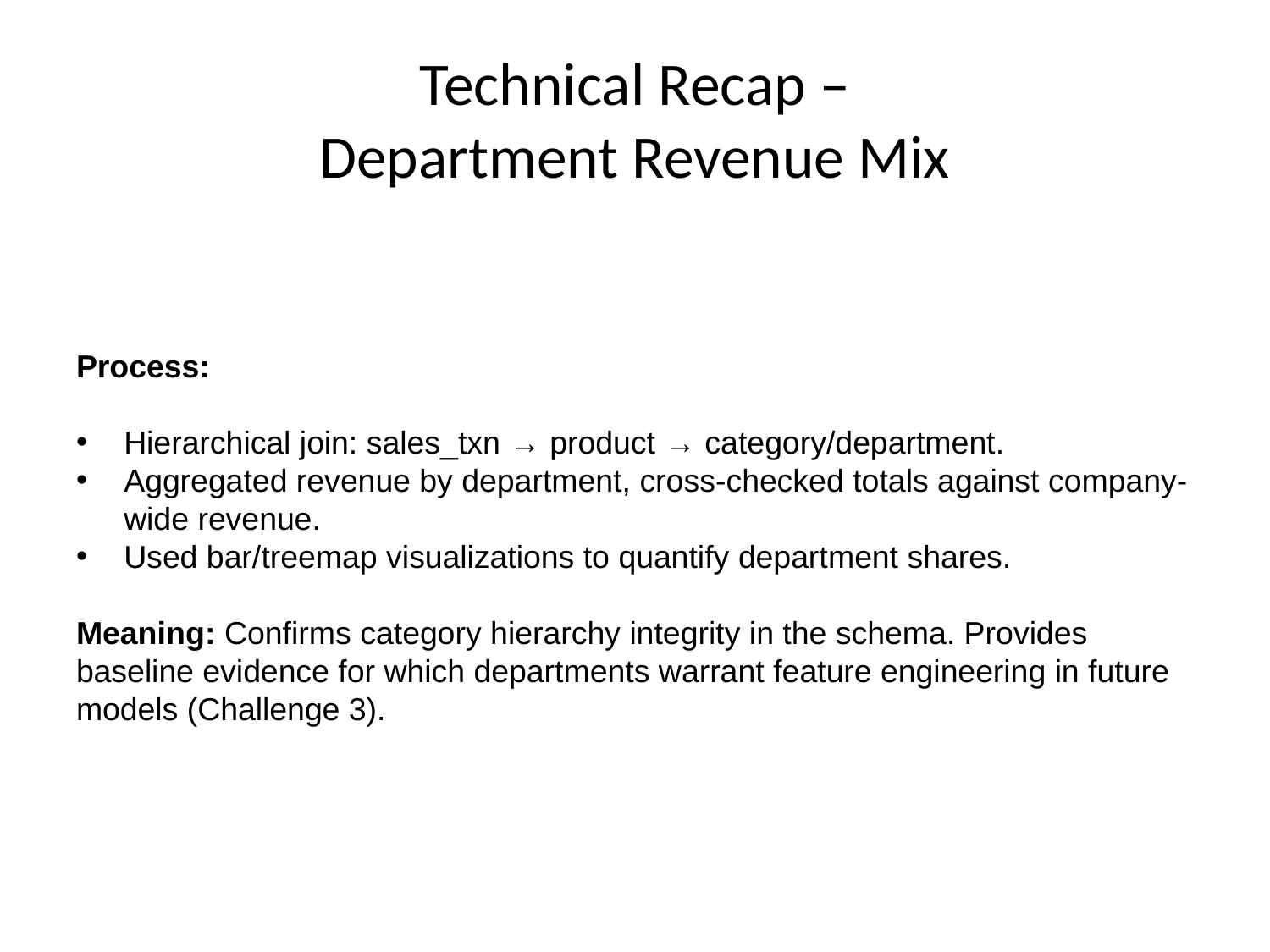

# Technical Recap – Department Revenue Mix
Process:

Hierarchical join: sales_txn → product → category/department.
Aggregated revenue by department, cross-checked totals against company-wide revenue.
Used bar/treemap visualizations to quantify department shares.

Meaning: Confirms category hierarchy integrity in the schema. Provides baseline evidence for which departments warrant feature engineering in future models (Challenge 3).